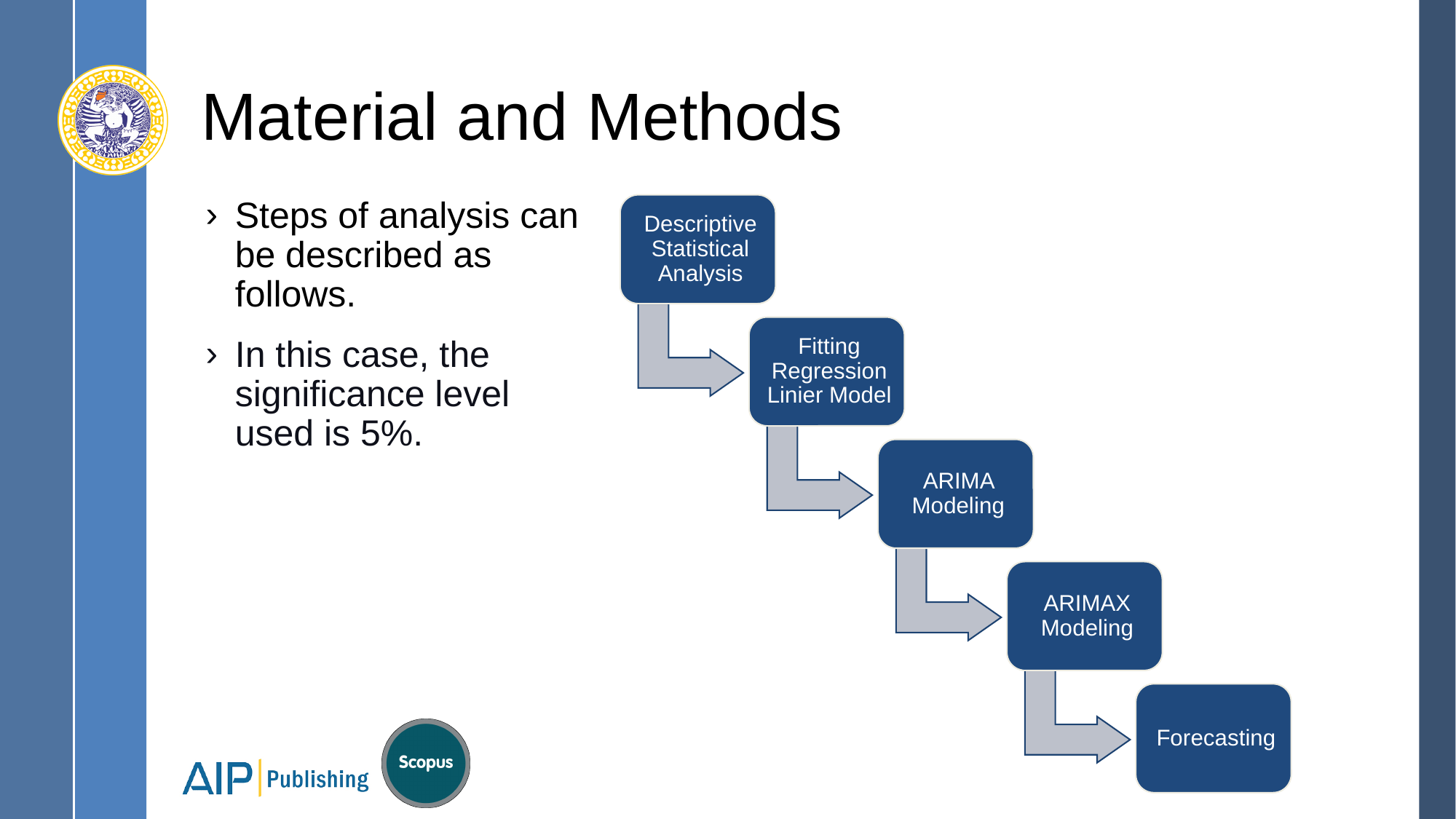

# Material and Methods
Steps of analysis can be described as follows.
In this case, the significance level used is 5%.

Descriptive Statistical Analysis
Fitting Regression Linier Model
ARIMA Modeling
ARIMAX Modeling
Forecasting